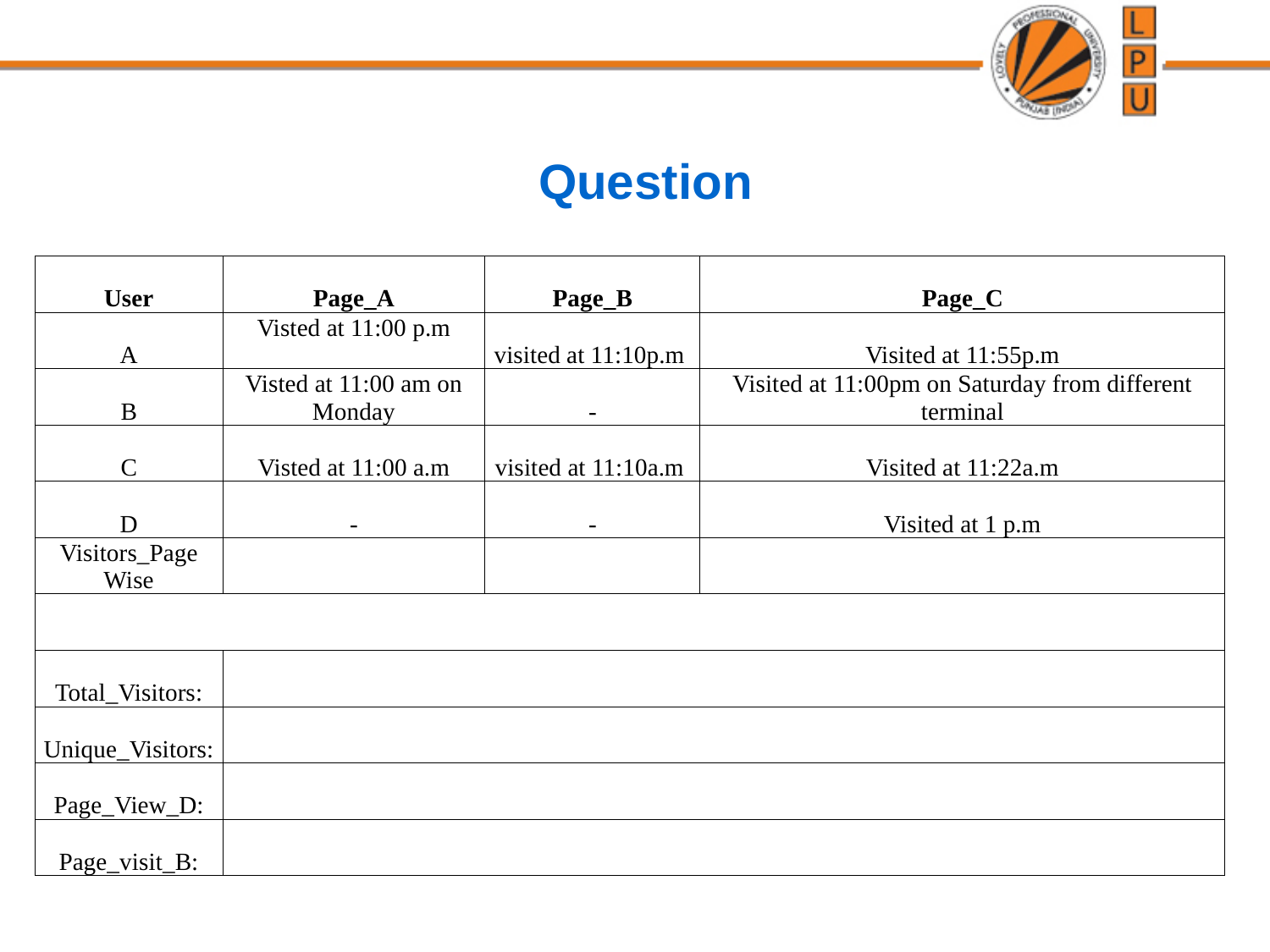

# Question
| User | Page\_A | Page\_B | Page\_C |
| --- | --- | --- | --- |
| A | Visted at 11:00 p.m | visited at 11:10p.m | Visited at 11:55p.m |
| B | Visted at 11:00 am on Monday | - | Visited at 11:00pm on Saturday from different terminal |
| C | Visted at 11:00 a.m | visited at 11:10a.m | Visited at 11:22a.m |
| D | - | - | Visited at 1 p.m |
| Visitors\_Page Wise |  |  |  |
|  |  |  |  |
| Total\_Visitors: |  |  |  |
| Unique\_Visitors: |  |  |  |
| Page\_View\_D: |  |  |  |
| Page\_visit\_B: |  |  |  |